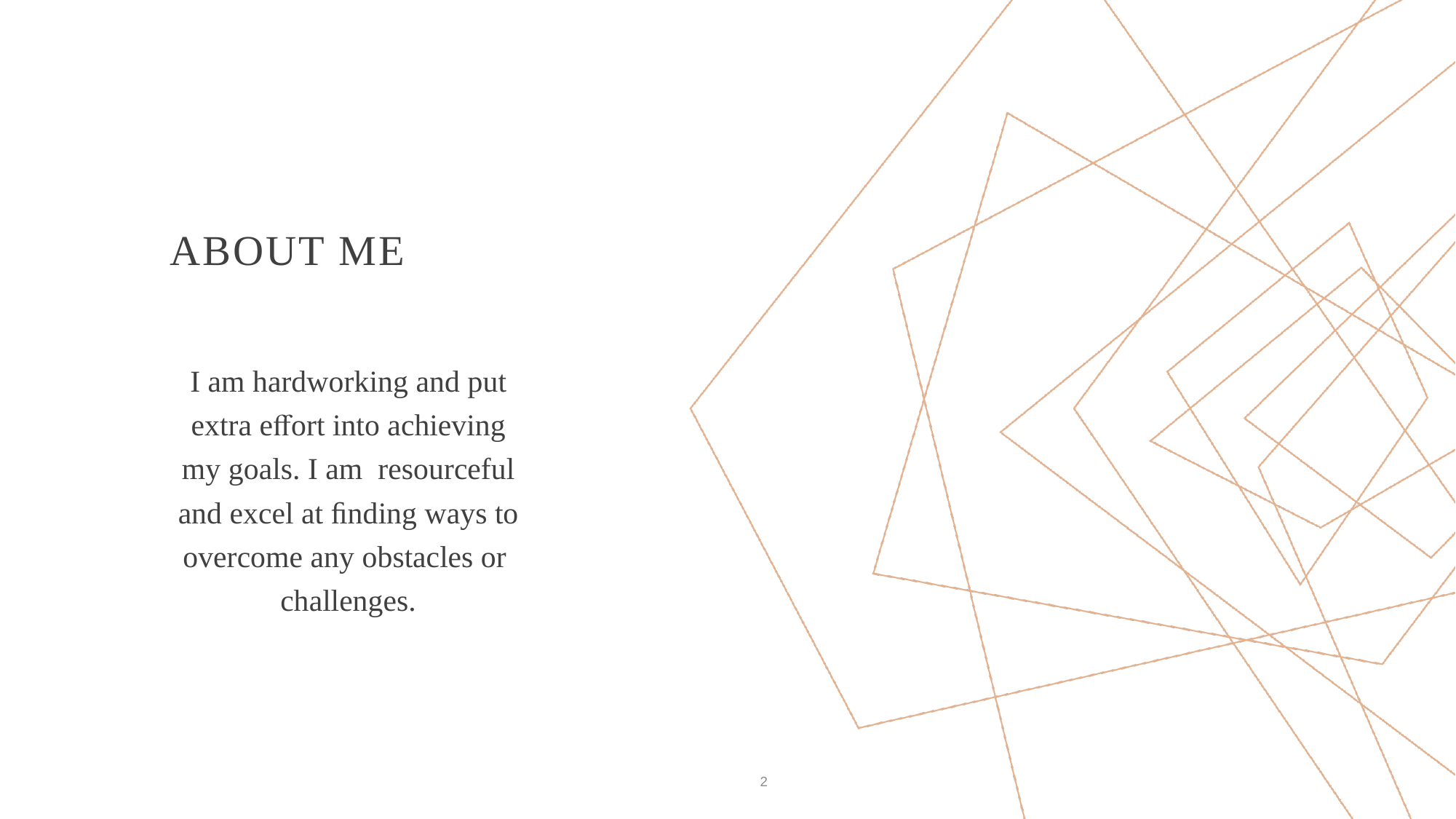

# ABOUT me
I am hardworking and put extra eﬀort into achieving my goals. I am  resourceful and excel at ﬁnding ways to overcome any obstacles or  challenges.
2